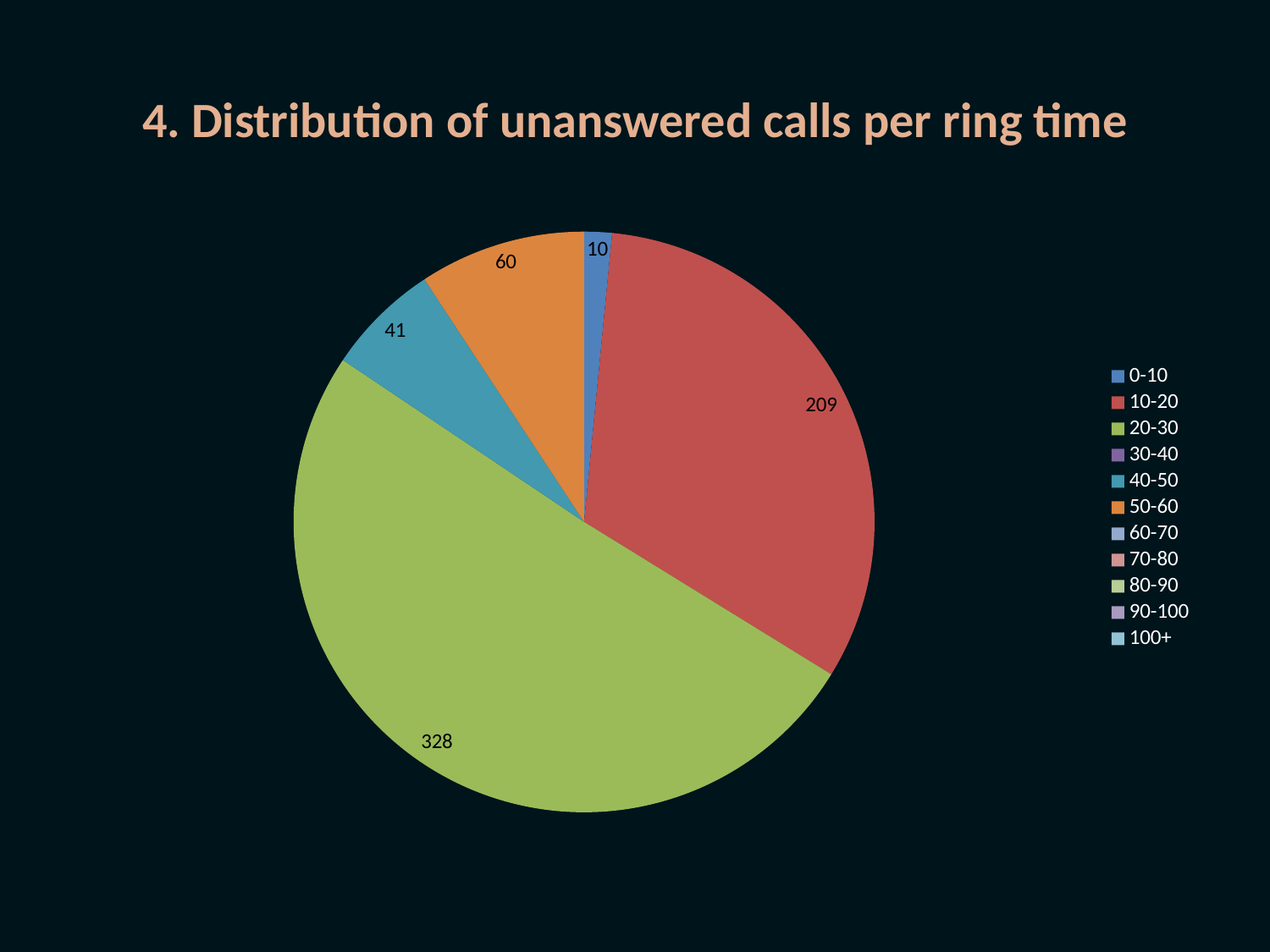

# 4. Distribution of unanswered calls per ring time

### Chart

| Category |  |
|---|---|
| 0-10 | 10.0 |
| 10-20 | 209.0 |
| 20-30 | 328.0 |
| 30-40 | 0.0 |
| 40-50 | 41.0 |
| 50-60 | 60.0 |
| 60-70 | 0.0 |
| 70-80 | 0.0 |
| 80-90 | 0.0 |
| 90-100 | 0.0 |
| 100+ | 0.0 |